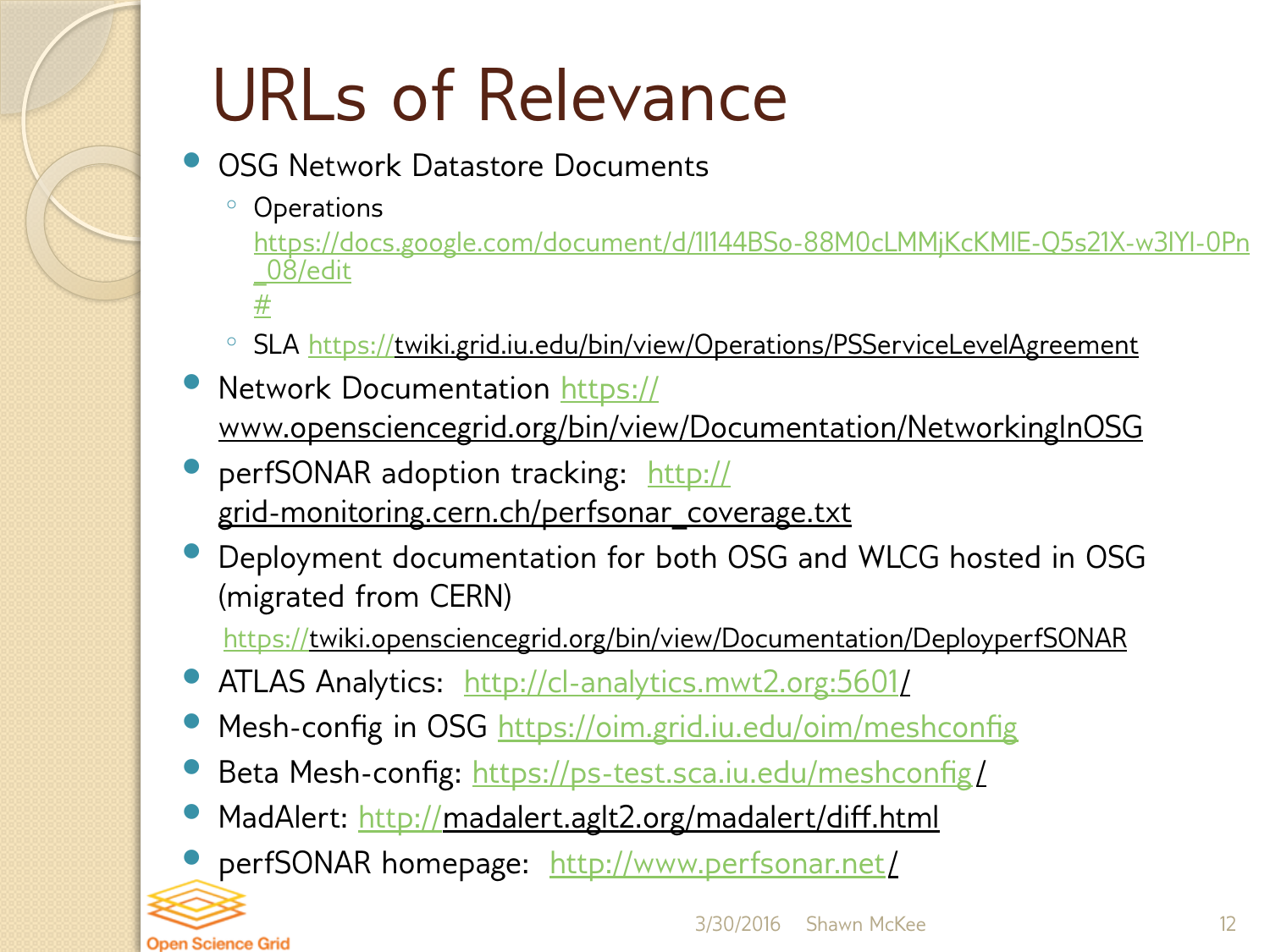

# URLs of Relevance
OSG Network Datastore Documents
Operations https://docs.google.com/document/d/1l144BSo-88M0cLMMjKcKMIE-Q5s21X-w3lYl-0Pn_08/edit#
SLA https://twiki.grid.iu.edu/bin/view/Operations/PSServiceLevelAgreement
Network Documentation https://www.opensciencegrid.org/bin/view/Documentation/NetworkingInOSG
perfSONAR adoption tracking:  http://grid-monitoring.cern.ch/perfsonar_coverage.txt
Deployment documentation for both OSG and WLCG hosted in OSG (migrated from CERN)
https://twiki.opensciencegrid.org/bin/view/Documentation/DeployperfSONAR
ATLAS Analytics:  http://cl-analytics.mwt2.org:5601/
Mesh-config in OSG https://oim.grid.iu.edu/oim/meshconfig
Beta Mesh-config: https://ps-test.sca.iu.edu/meshconfig/
MadAlert: http://madalert.aglt2.org/madalert/diff.html
perfSONAR homepage:  http://www.perfsonar.net/
3/30/2016
Shawn McKee
12